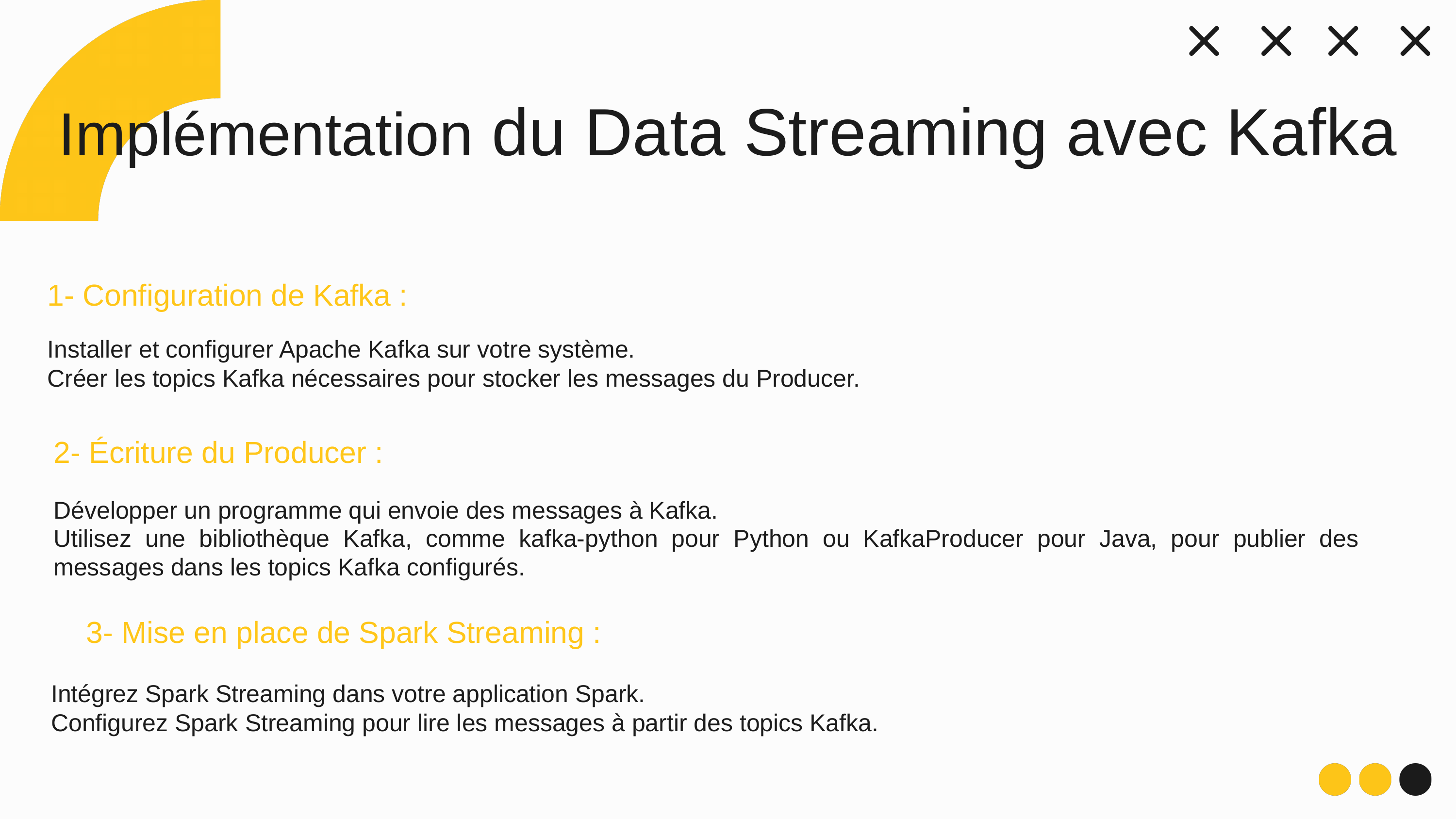

Implémentation du Data Streaming avec Kafka

1- Configuration de Kafka :

Installer et configurer Apache Kafka sur votre système.
Créer les topics Kafka nécessaires pour stocker les messages du Producer.
2- Écriture du Producer :
Développer un programme qui envoie des messages à Kafka.
Utilisez une bibliothèque Kafka, comme kafka-python pour Python ou KafkaProducer pour Java, pour publier des messages dans les topics Kafka configurés.
3- Mise en place de Spark Streaming :
Intégrez Spark Streaming dans votre application Spark.
Configurez Spark Streaming pour lire les messages à partir des topics Kafka.